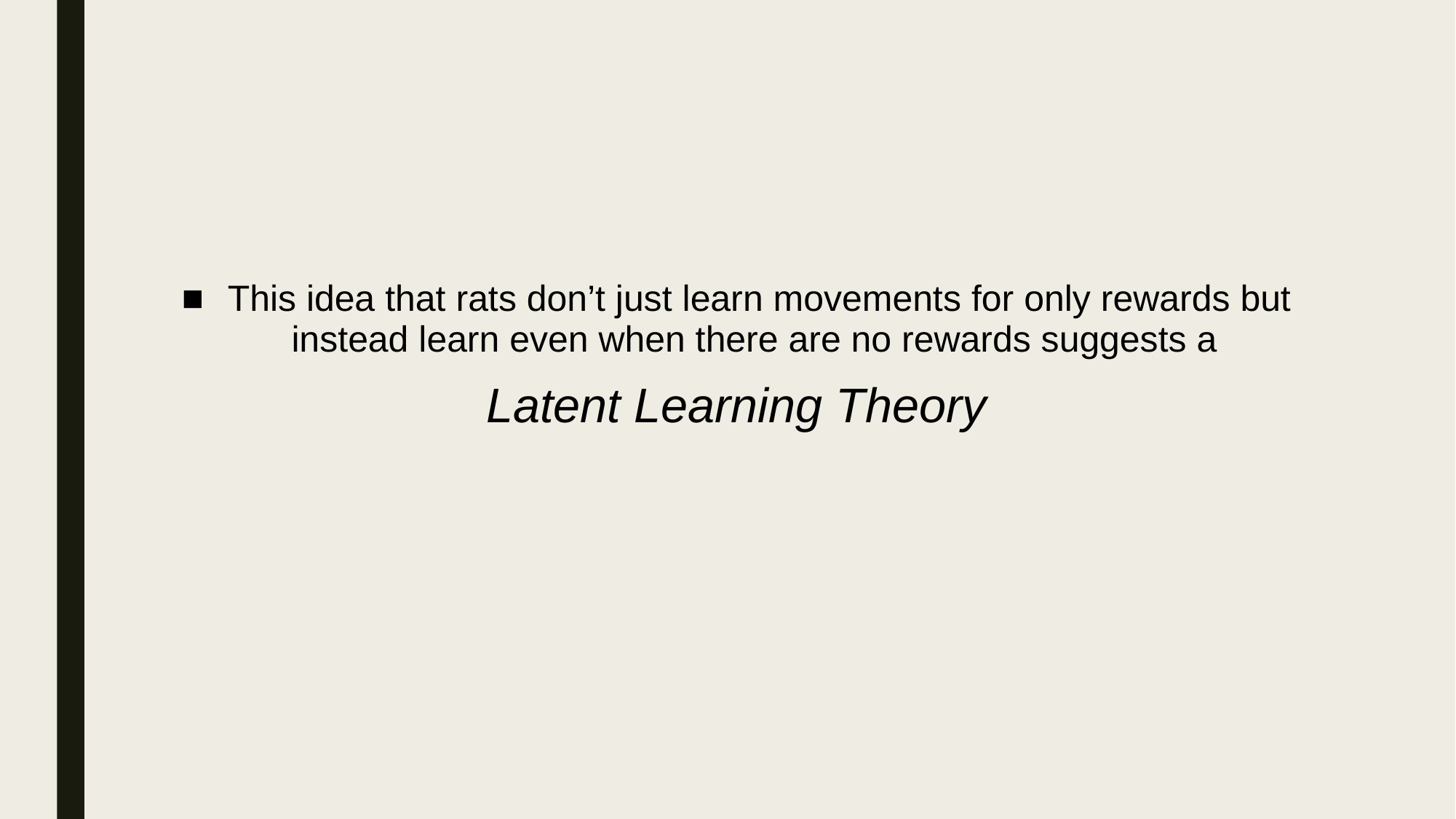

#
This idea that rats don’t just learn movements for only rewards but instead learn even when there are no rewards suggests a
Latent Learning Theory